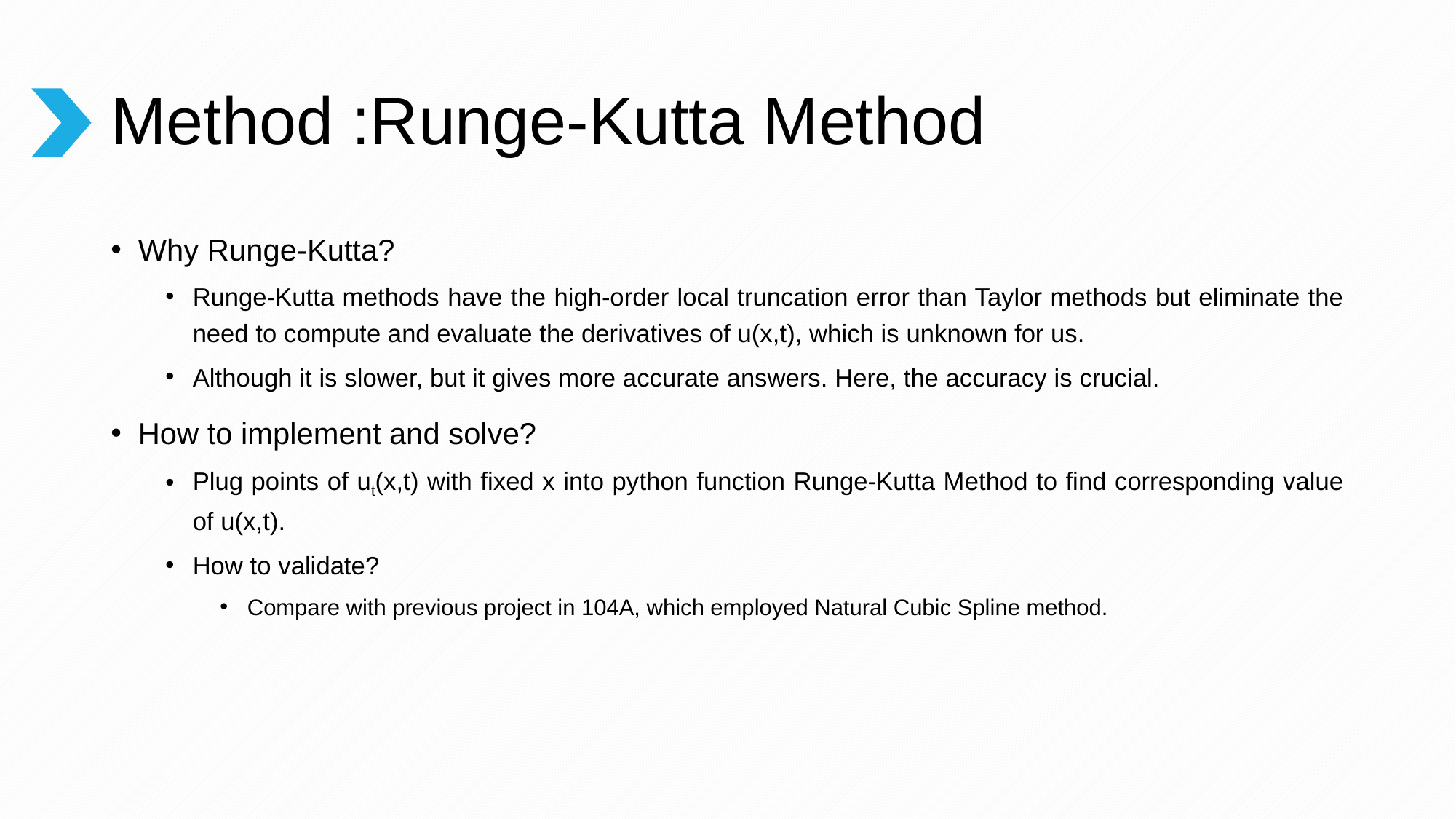

# Method :Runge-Kutta Method
Why Runge-Kutta?
Runge-Kutta methods have the high-order local truncation error than Taylor methods but eliminate the need to compute and evaluate the derivatives of u(x,t), which is unknown for us.
Although it is slower, but it gives more accurate answers. Here, the accuracy is crucial.
How to implement and solve?
Plug points of ut(x,t) with fixed x into python function Runge-Kutta Method to find corresponding value of u(x,t).
How to validate?
Compare with previous project in 104A, which employed Natural Cubic Spline method.